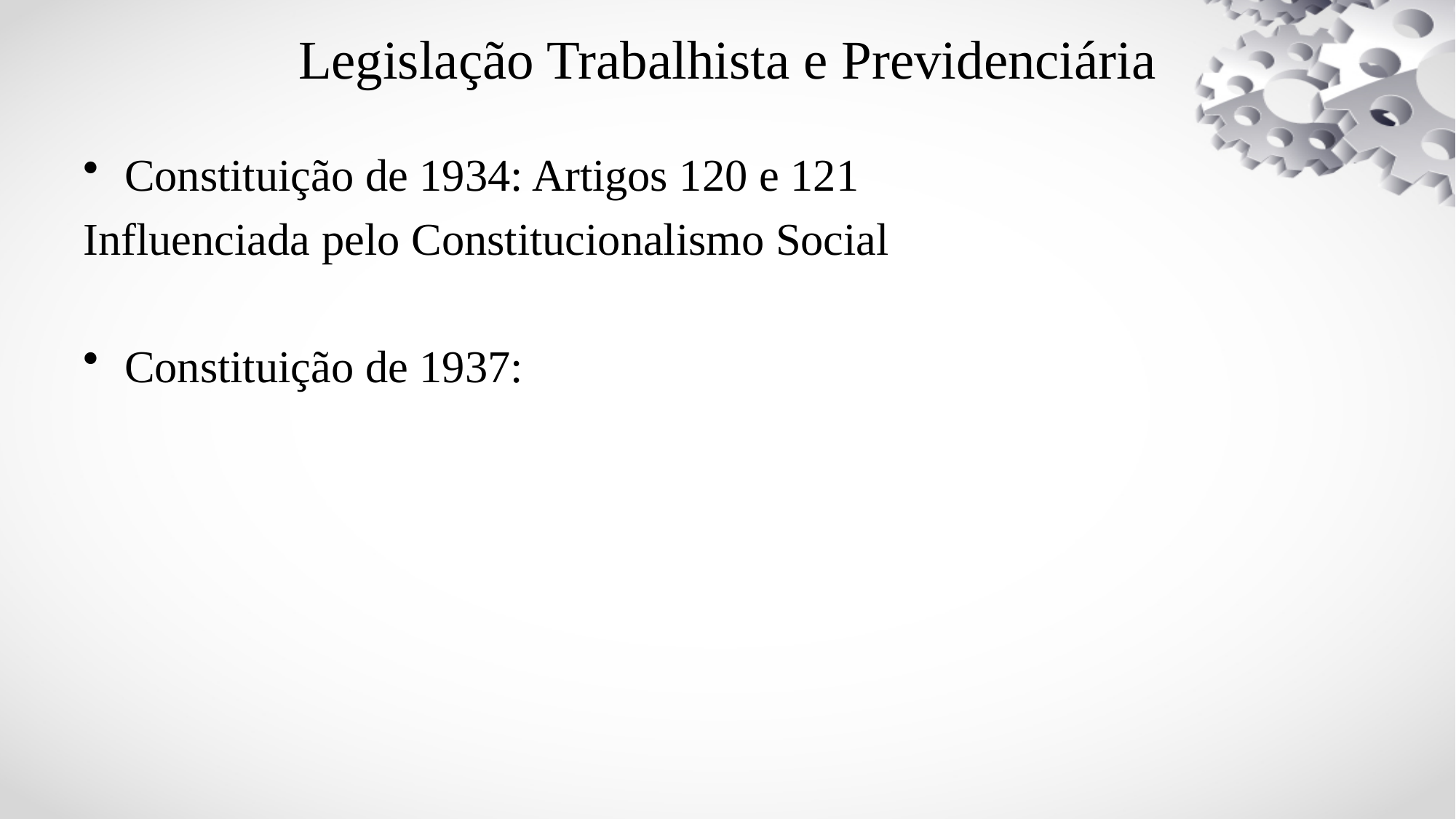

# Legislação Trabalhista e Previdenciária
Constituição de 1934: Artigos 120 e 121
Influenciada pelo Constitucionalismo Social

Constituição de 1937: